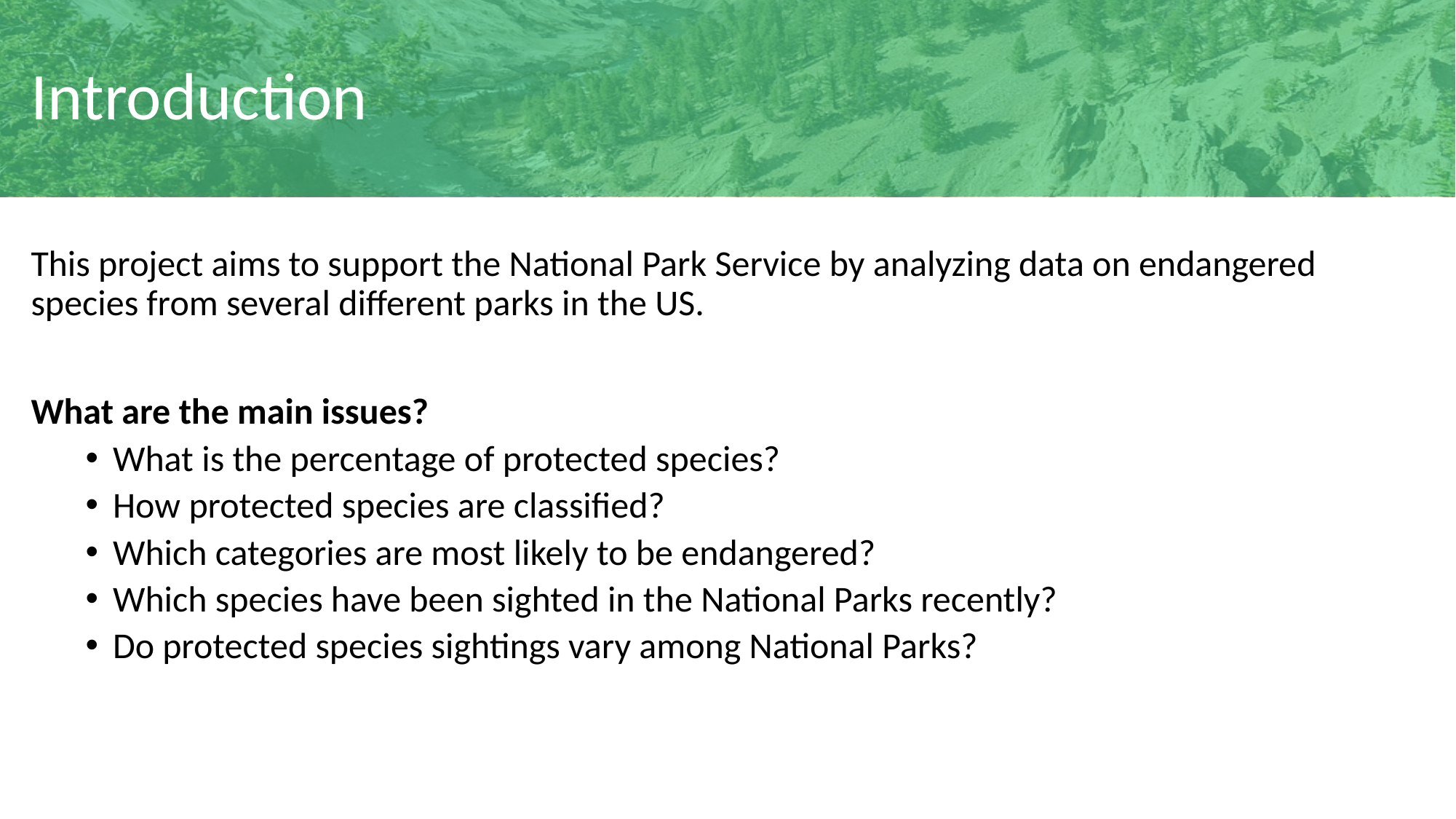

# Introduction
This project aims to support the National Park Service by analyzing data on endangered species from several different parks in the US.

What are the main issues?
What is the percentage of protected species?
How protected species are classified?
Which categories are most likely to be endangered?
Which species have been sighted in the National Parks recently?
Do protected species sightings vary among National Parks?